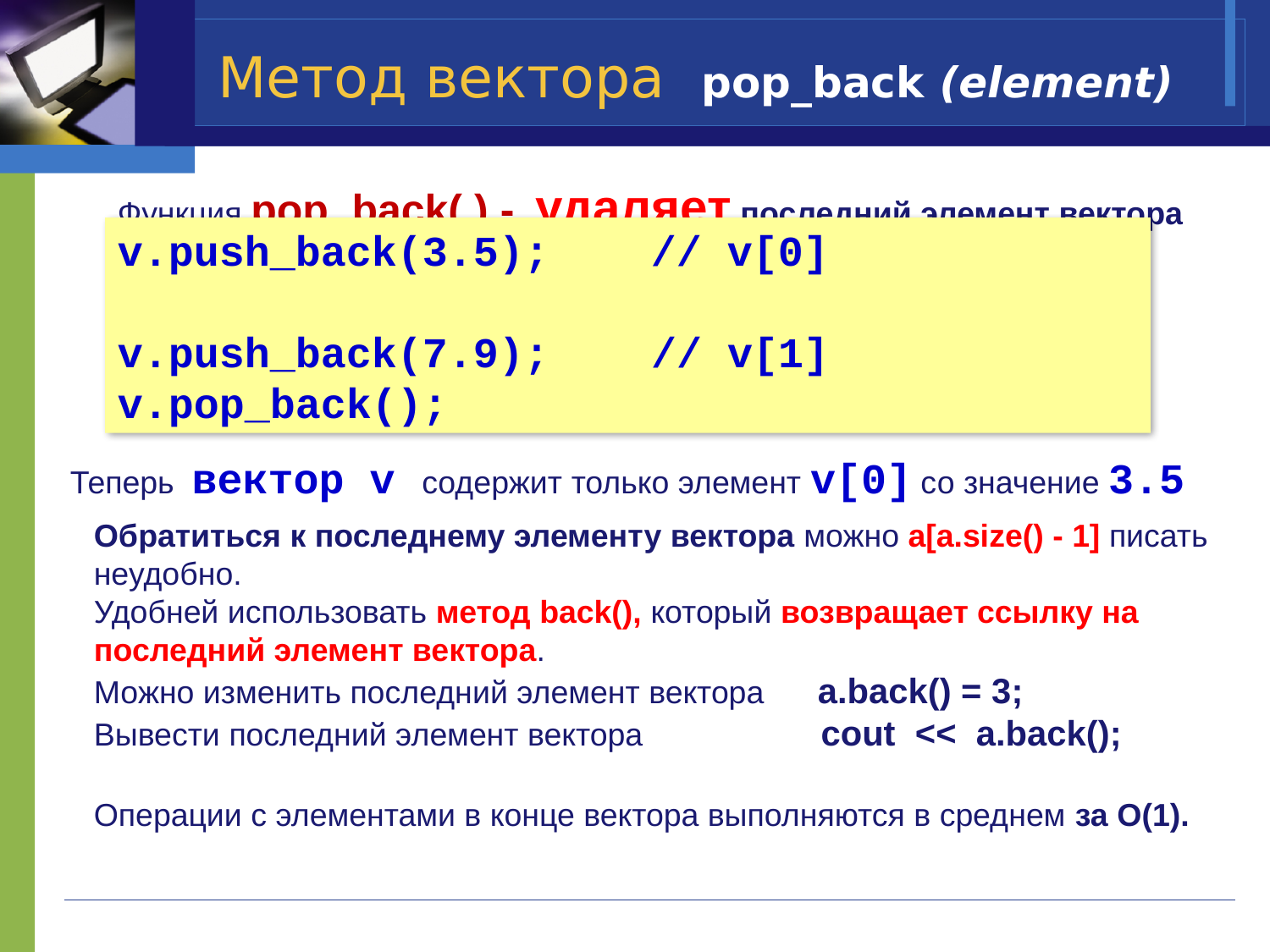

# Метод вектора  pop_back (element)
Функция pop_back( ) -  удаляет последний элемент вектора
v.push_back(3.5);    // v[0]                                             v.push_back(7.9);    // v[1]
v.pop_back();
Теперь  вектор v   содержит только элемент v[0] со значение 3.5
Обратиться к последнему элементу вектора можно a[a.size() - 1] писать неудобно.
Удобней использовать метод back(), который возвращает ссылку на последний элемент вектора.
Можно изменить последний элемент вектора      a.back() = 3;
Вывести последний элемент вектора                    cout  <<  a.back();

Операции с элементами в конце вектора выполняются в среднем за O(1).